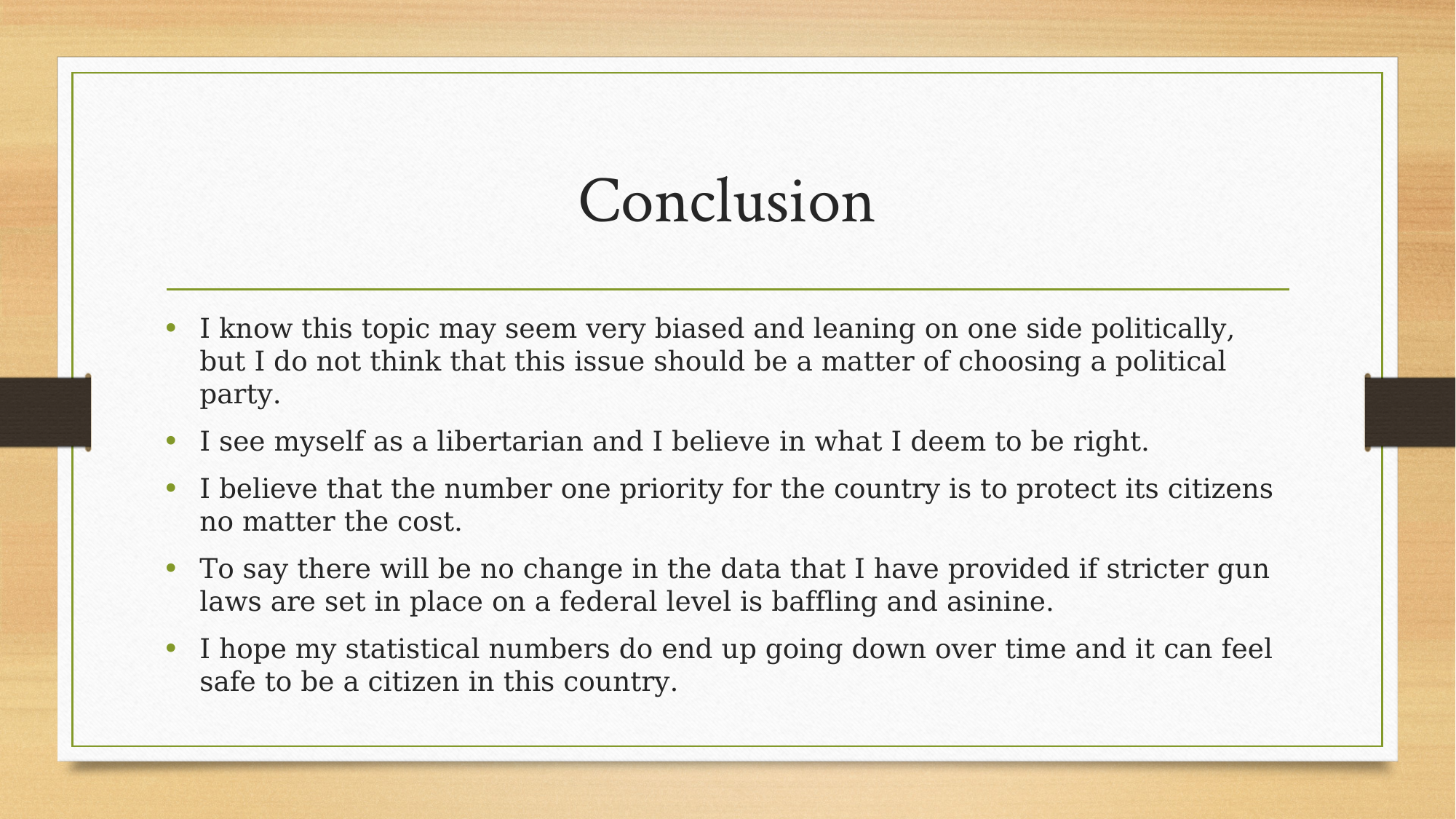

# Conclusion
I know this topic may seem very biased and leaning on one side politically, but I do not think that this issue should be a matter of choosing a political party.
I see myself as a libertarian and I believe in what I deem to be right.
I believe that the number one priority for the country is to protect its citizens no matter the cost.
To say there will be no change in the data that I have provided if stricter gun laws are set in place on a federal level is baffling and asinine.
I hope my statistical numbers do end up going down over time and it can feel safe to be a citizen in this country.